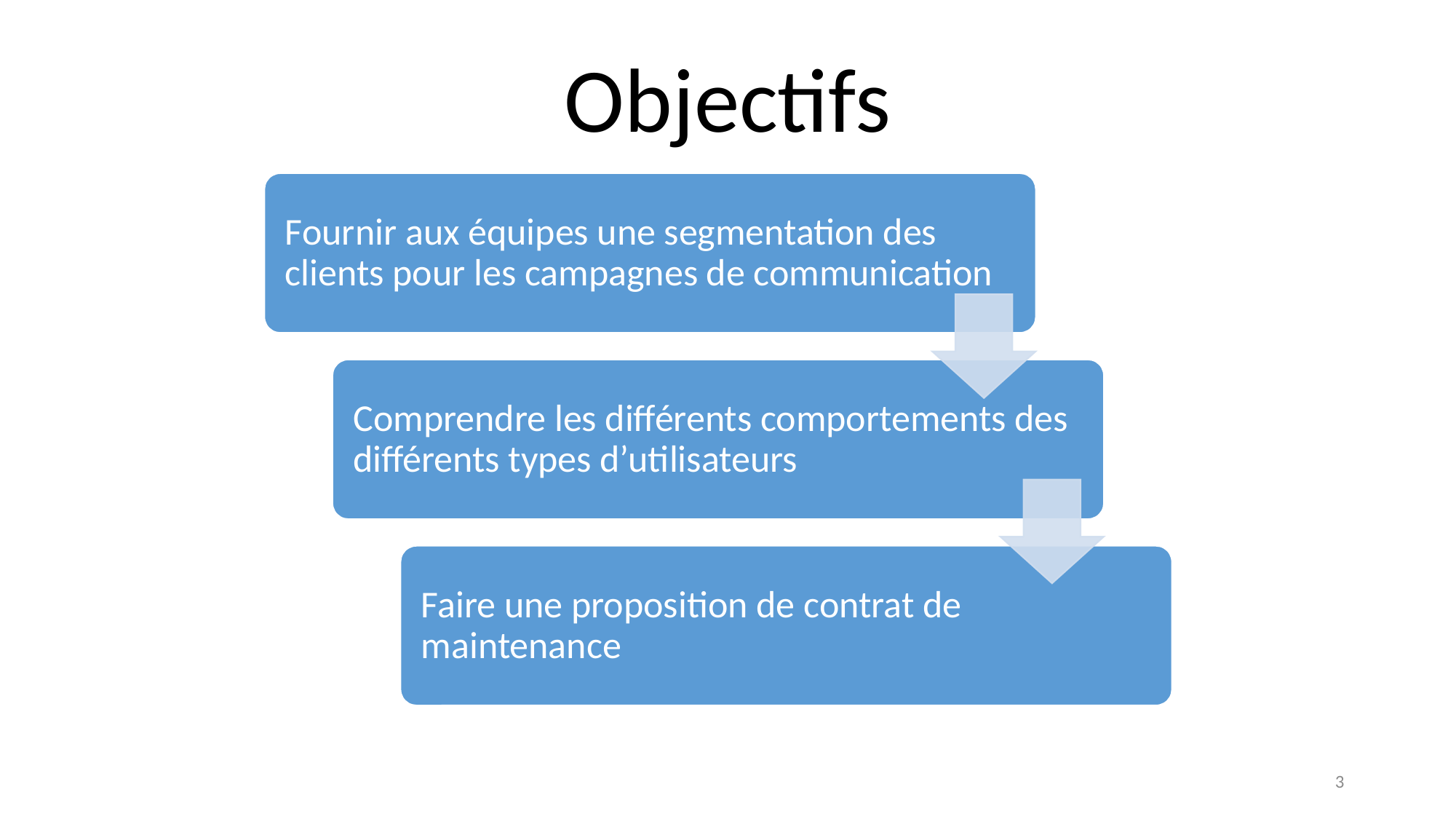

# Objectifs
Fournir aux équipes une segmentation des clients pour les campagnes de communication
Comprendre les différents comportements des différents types d’utilisateurs
Faire une proposition de contrat de maintenance

3